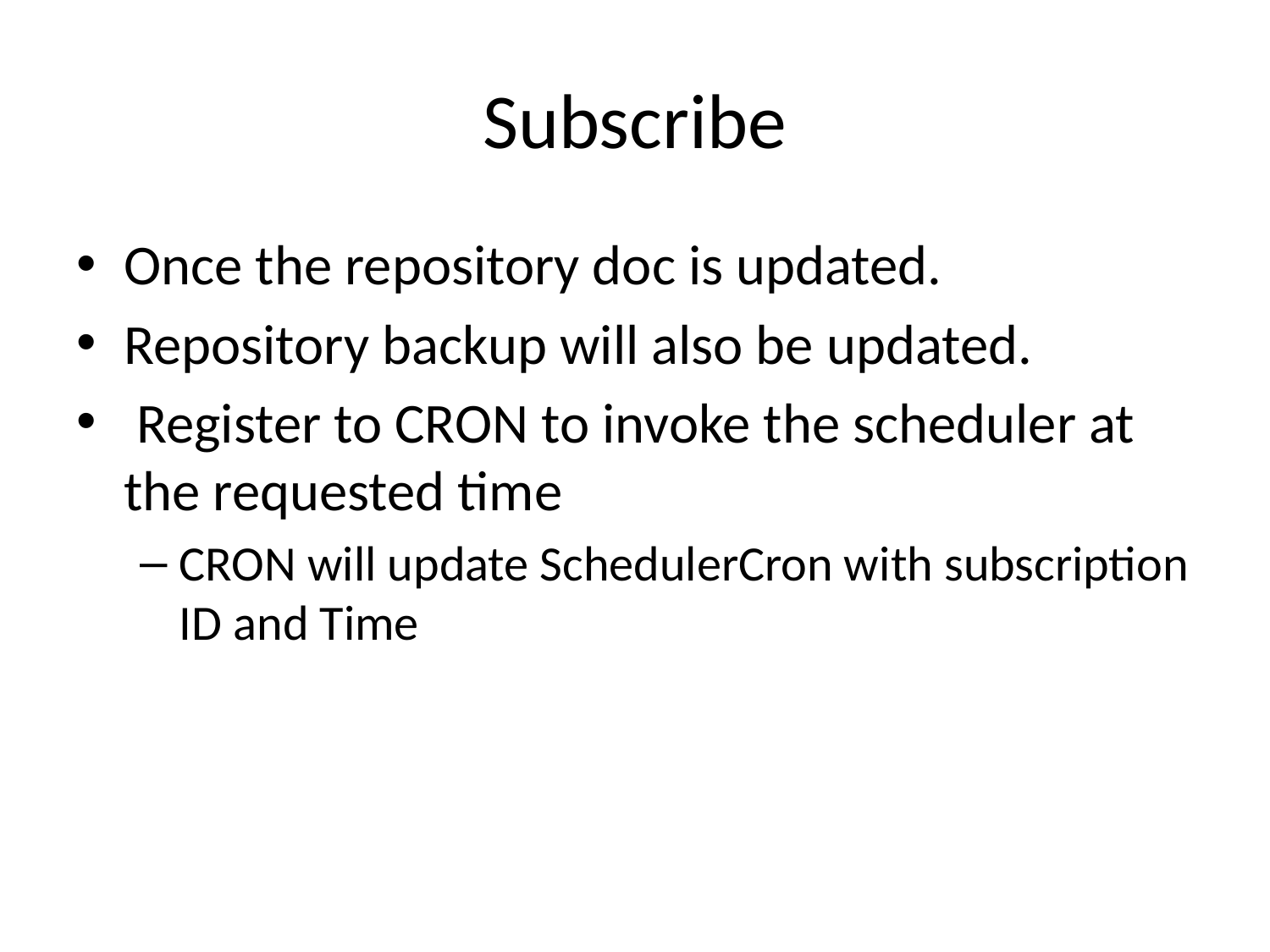

# Subscribe
Once the repository doc is updated.
Repository backup will also be updated.
 Register to CRON to invoke the scheduler at the requested time
CRON will update SchedulerCron with subscription ID and Time